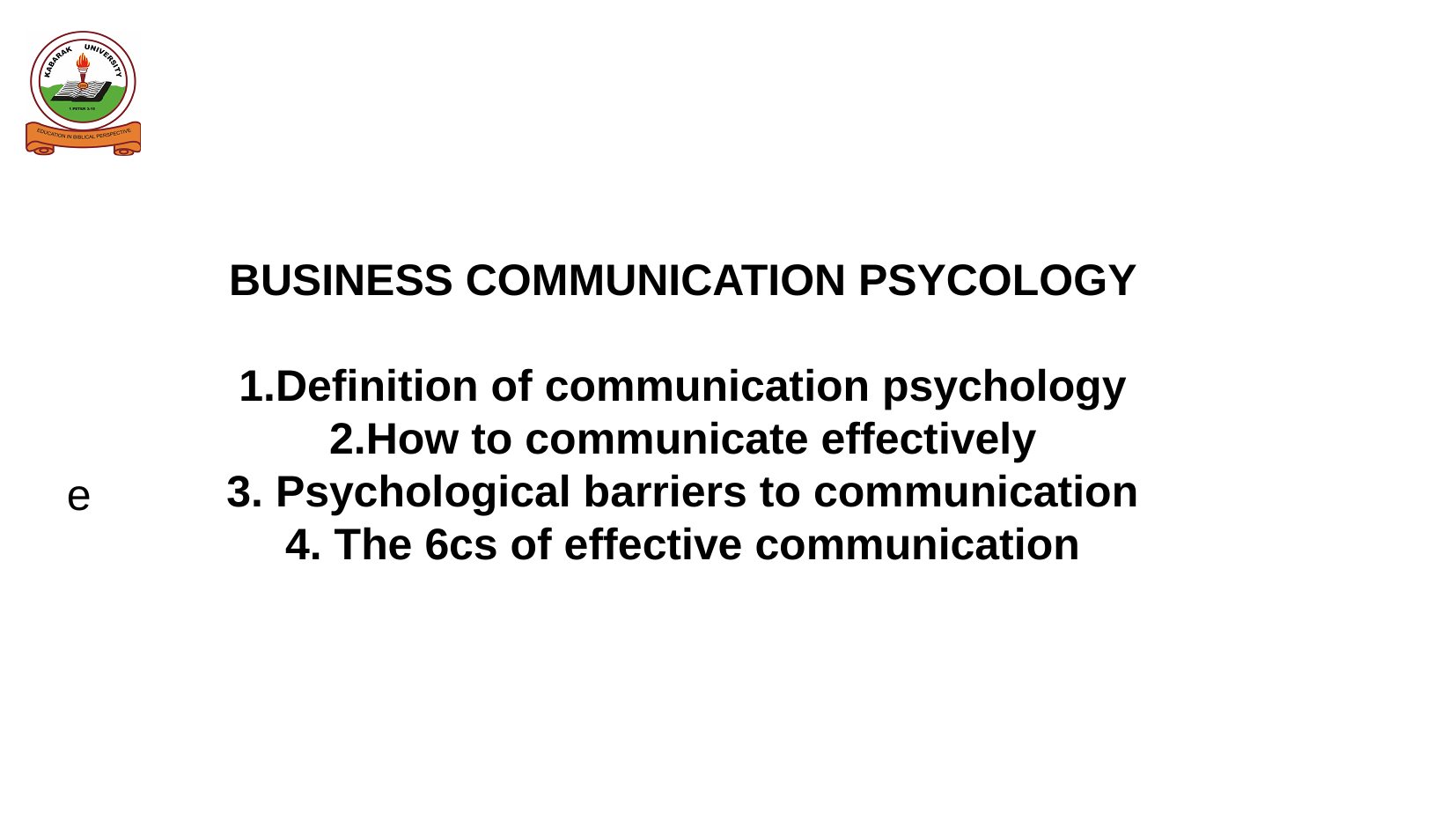

BUSINESS COMMUNICATION PSYCOLOGY

1.Definition of communication psychology
2.How to communicate effectively
3. Psychological barriers to communication
4. The 6cs of effective communication
e